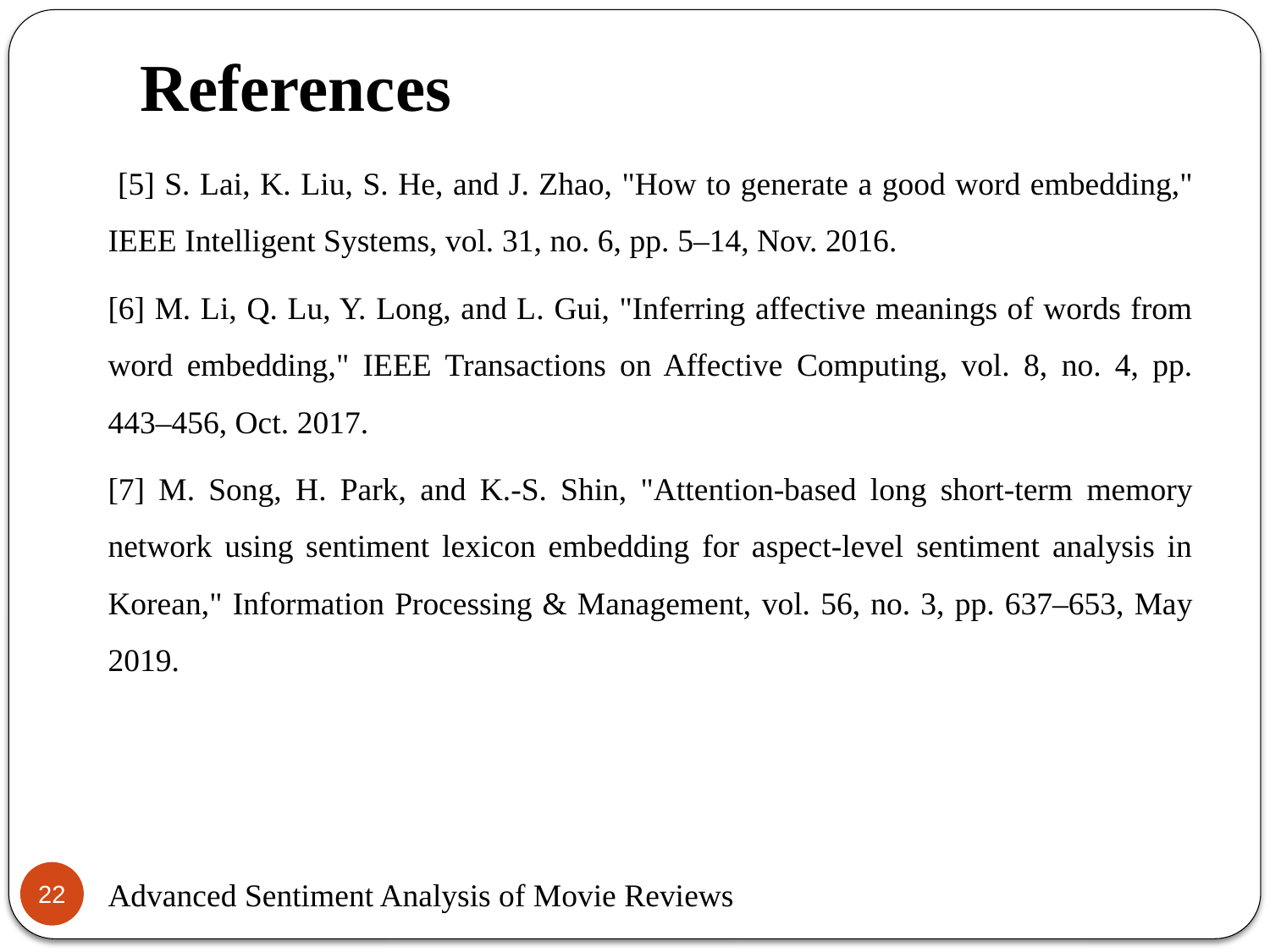

# References
 [5] S. Lai, K. Liu, S. He, and J. Zhao, "How to generate a good word embedding," IEEE Intelligent Systems, vol. 31, no. 6, pp. 5–14, Nov. 2016.
[6] M. Li, Q. Lu, Y. Long, and L. Gui, "Inferring affective meanings of words from word embedding," IEEE Transactions on Affective Computing, vol. 8, no. 4, pp. 443–456, Oct. 2017.
[7] M. Song, H. Park, and K.-S. Shin, "Attention-based long short-term memory network using sentiment lexicon embedding for aspect-level sentiment analysis in Korean," Information Processing & Management, vol. 56, no. 3, pp. 637–653, May 2019.
22
Advanced Sentiment Analysis of Movie Reviews